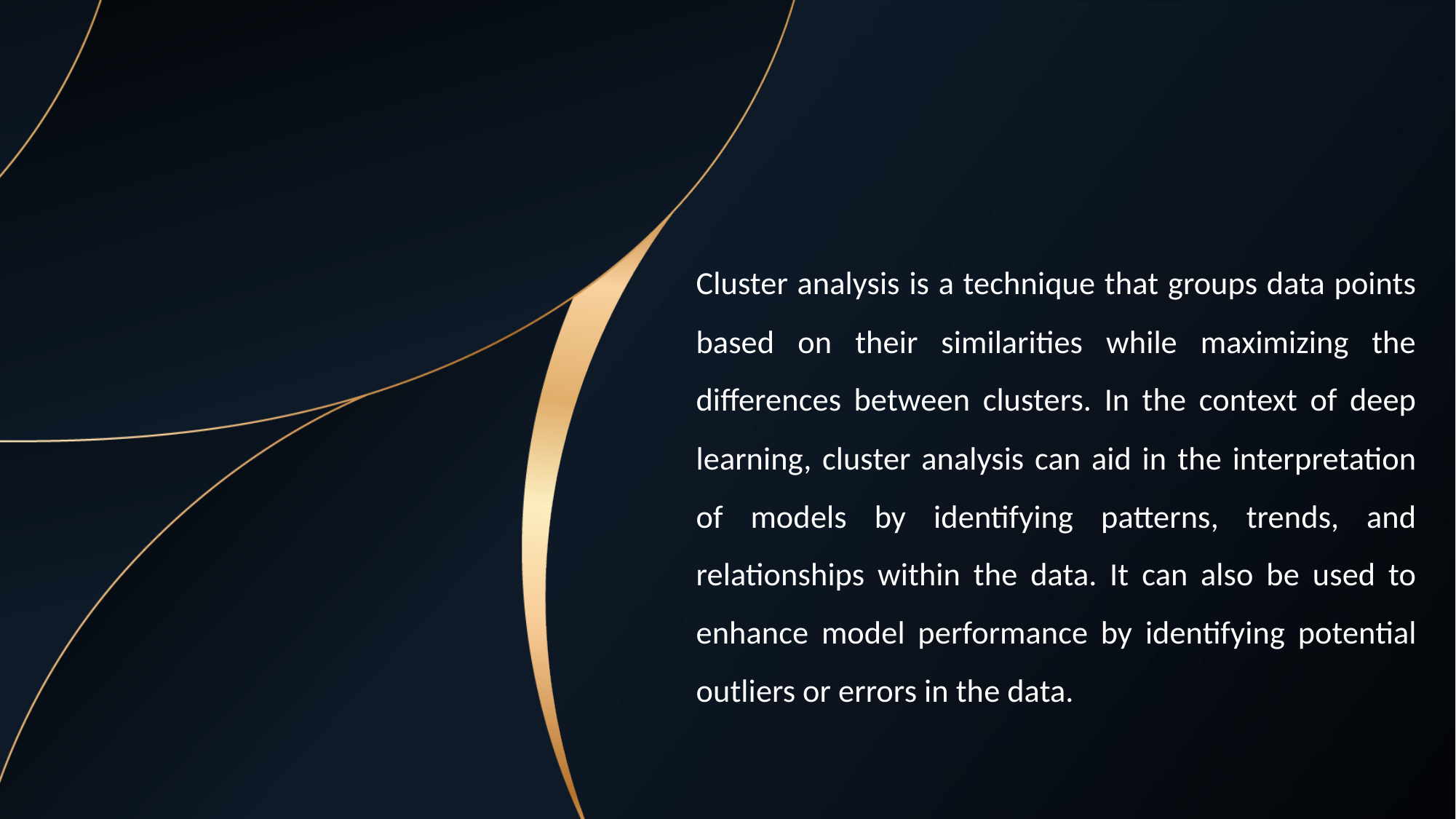

Cluster analysis is a technique that groups data points based on their similarities while maximizing the differences between clusters. In the context of deep learning, cluster analysis can aid in the interpretation of models by identifying patterns, trends, and relationships within the data. It can also be used to enhance model performance by identifying potential outliers or errors in the data.